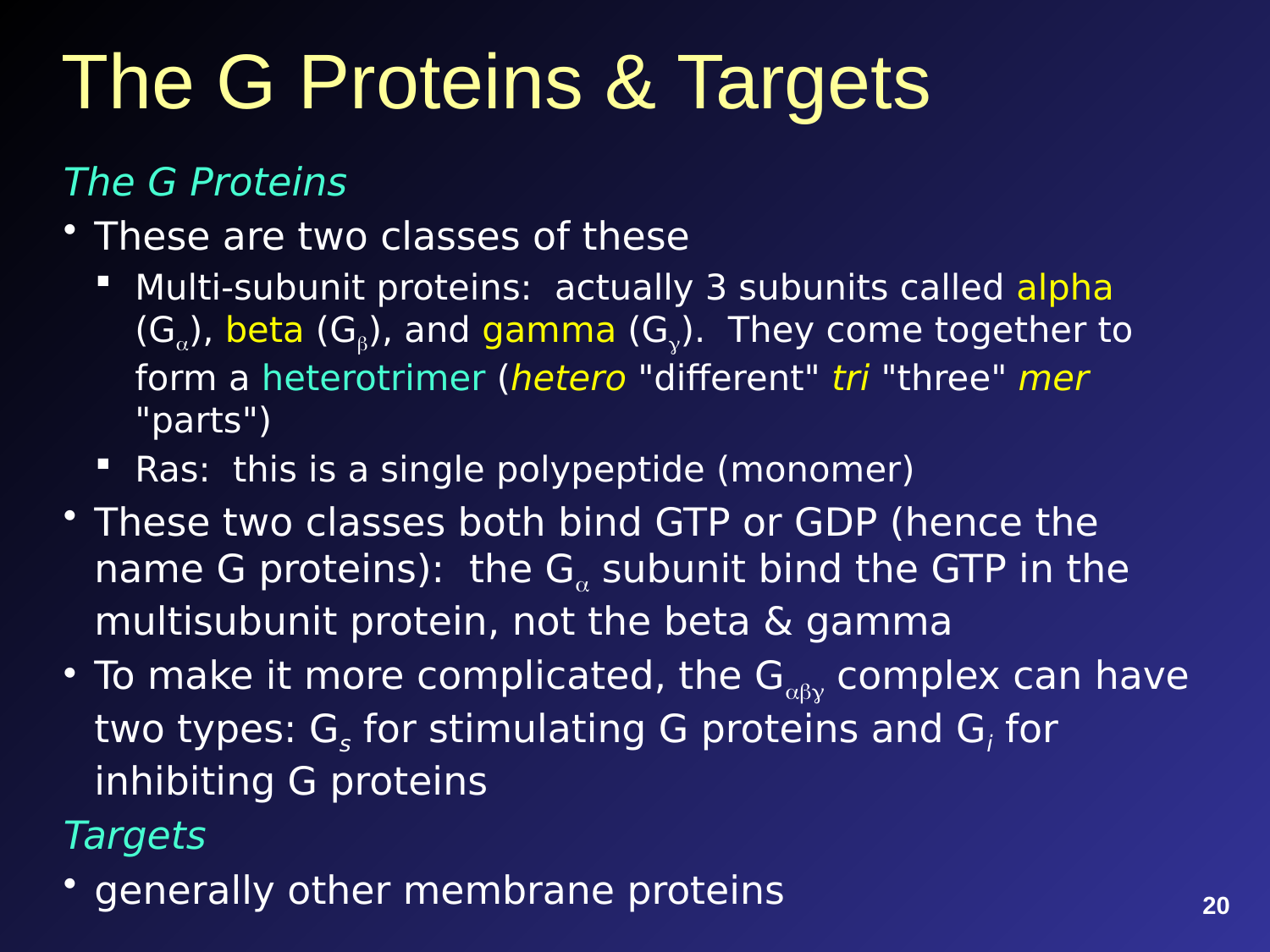

# The G Proteins & Targets
The G Proteins
These are two classes of these
Multi-subunit proteins:  actually 3 subunits called alpha (Gα), beta (Gβ), and gamma (Gγ).  They come together to form a heterotrimer (hetero "different" tri "three" mer "parts")
Ras:  this is a single polypeptide (monomer)
These two classes both bind GTP or GDP (hence the name G proteins):  the Gα subunit bind the GTP in the multisubunit protein, not the beta & gamma
To make it more complicated, the Gαβγ complex can have two types: Gs for stimulating G proteins and Gi for inhibiting G proteins
Targets
generally other membrane proteins
20